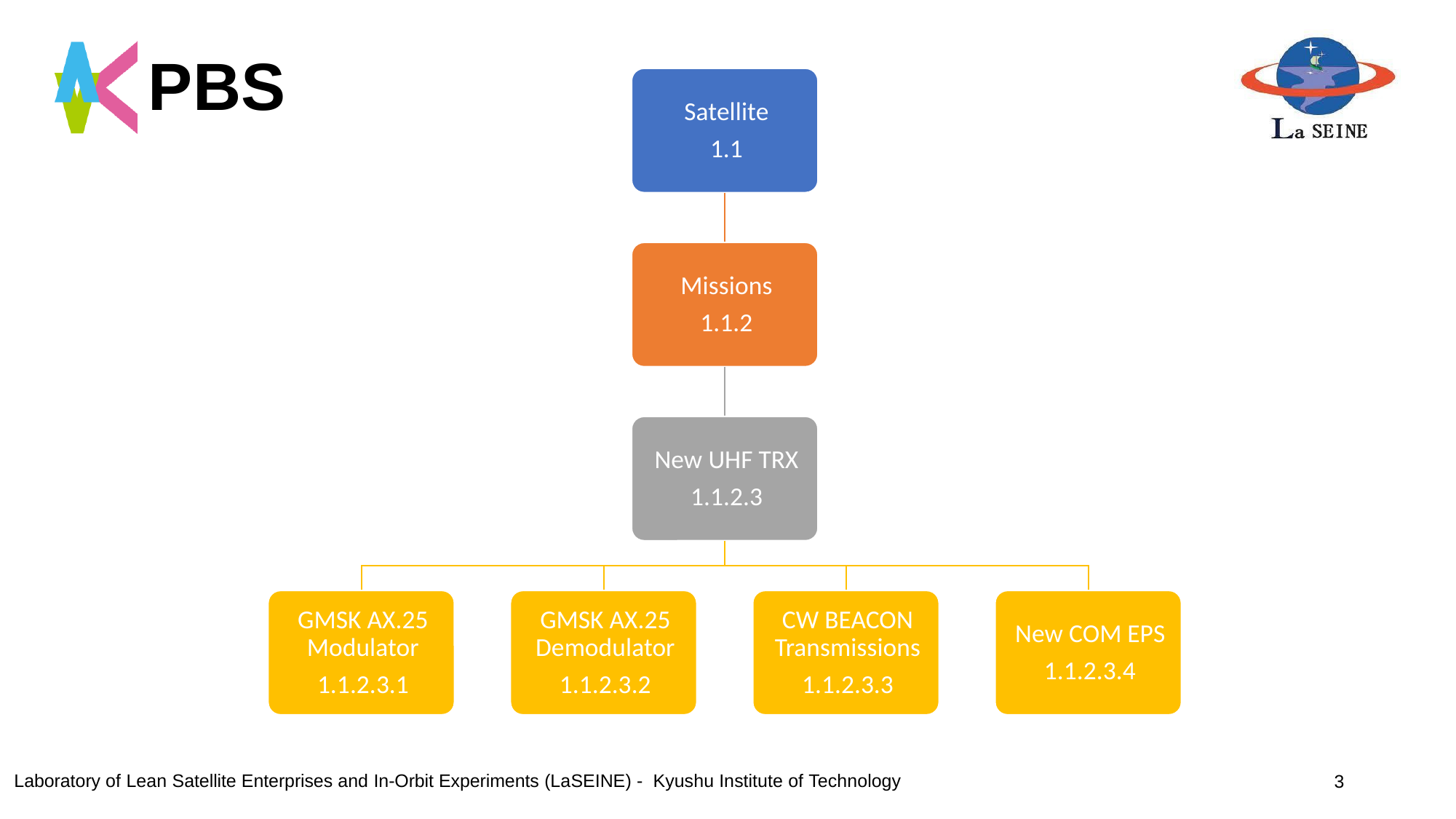

# PBS
Satellite
1.1
Missions
1.1.2
New UHF TRX
1.1.2.3
GMSK AX.25 Modulator
1.1.2.3.1
GMSK AX.25 Demodulator
1.1.2.3.2
CW BEACON Transmissions
1.1.2.3.3
New COM EPS
1.1.2.3.4
3